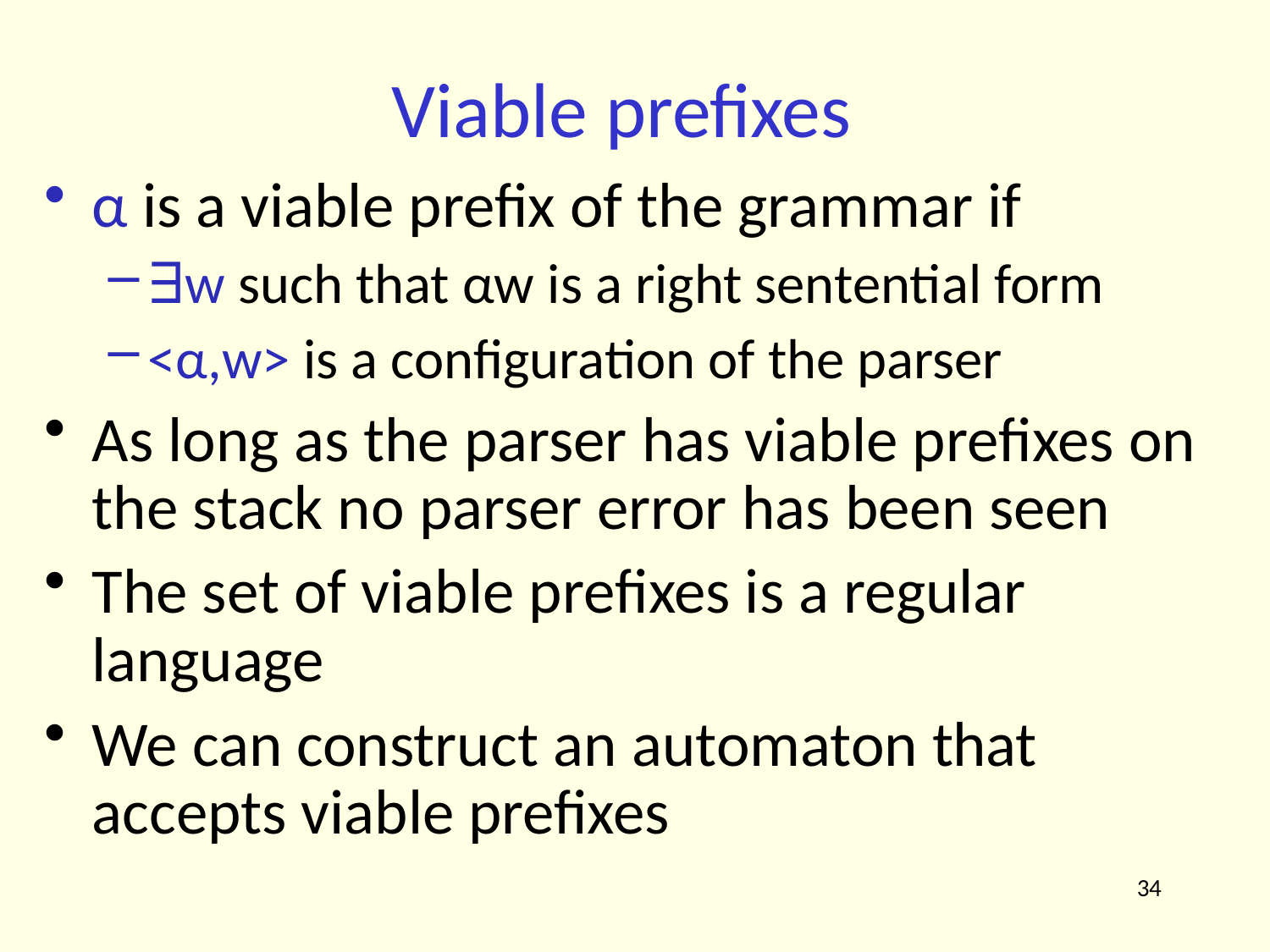

# Viable prefixes
α is a viable prefix of the grammar if
∃w such that αw is a right sentential form
<α,w> is a configuration of the parser
As long as the parser has viable prefixes on the stack no parser error has been seen
The set of viable prefixes is a regular language
We can construct an automaton that accepts viable prefixes
34